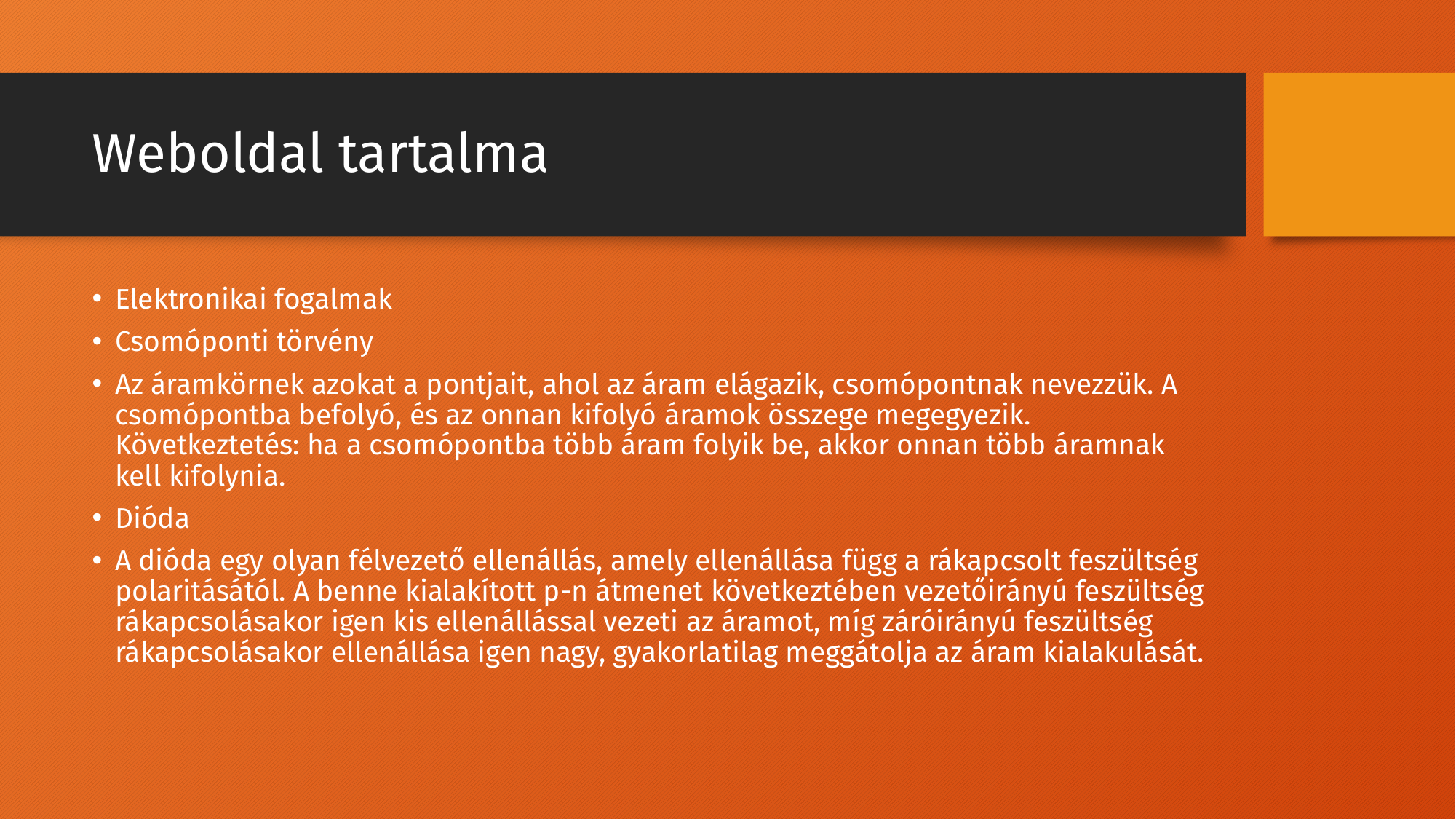

# Weboldal tartalma
Elektronikai fogalmak
Csomóponti törvény
Az áramkörnek azokat a pontjait, ahol az áram elágazik, csomópontnak nevezzük. A csomópontba befolyó, és az onnan kifolyó áramok összege megegyezik. Következtetés: ha a csomópontba több áram folyik be, akkor onnan több áramnak kell kifolynia.
Dióda
A dióda egy olyan félvezető ellenállás, amely ellenállása függ a rákapcsolt feszültség polaritásától. A benne kialakított p-n átmenet következtében vezetőirányú feszültség rákapcsolásakor igen kis ellenállással vezeti az áramot, míg záróirányú feszültség rákapcsolásakor ellenállása igen nagy, gyakorlatilag meggátolja az áram kialakulását.